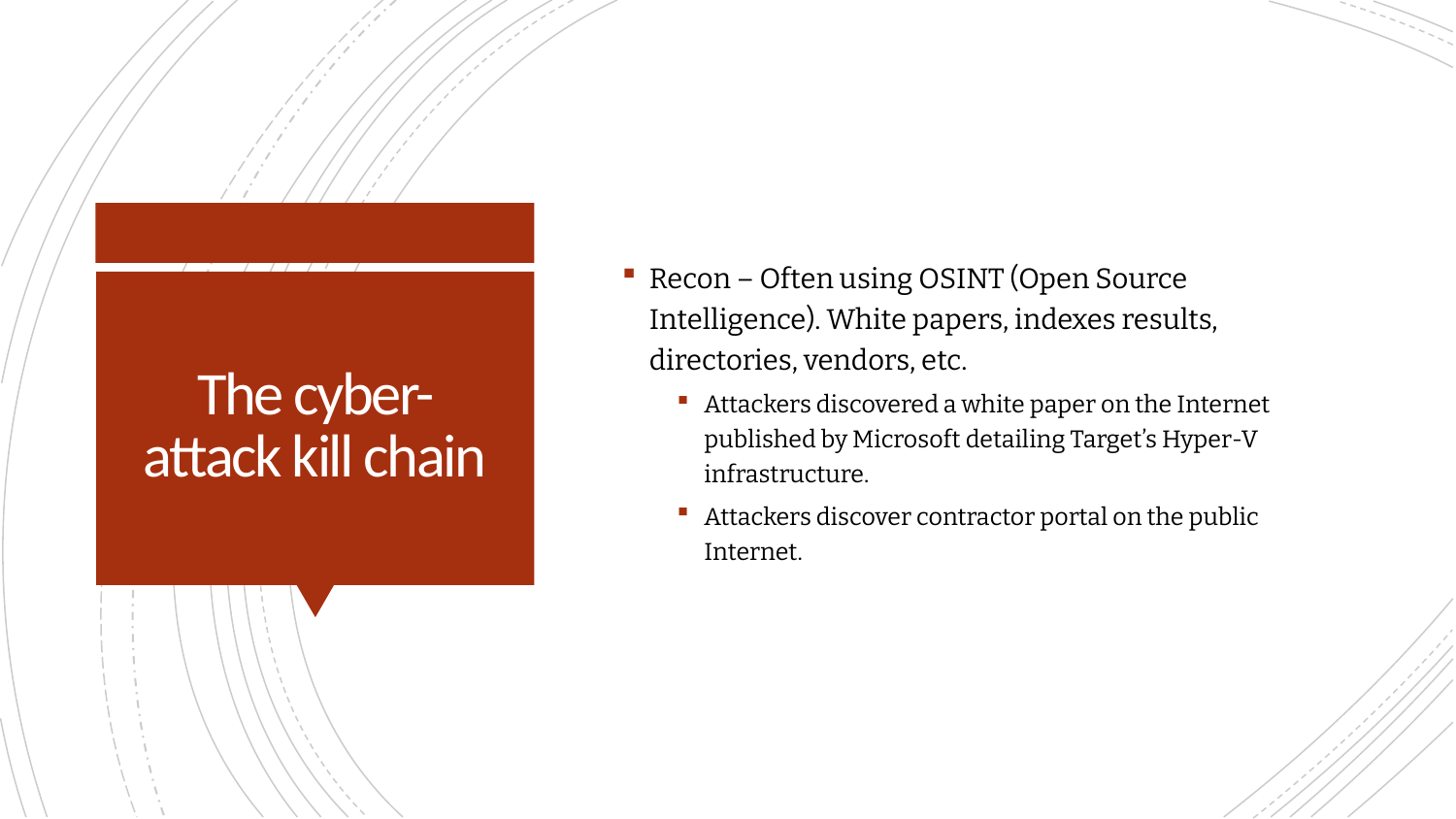

Recon – Often using OSINT (Open Source Intelligence). White papers, indexes results, directories, vendors, etc.
Attackers discovered a white paper on the Internet published by Microsoft detailing Target’s Hyper-V infrastructure.
Attackers discover contractor portal on the public Internet.
# The cyber-attack kill chain